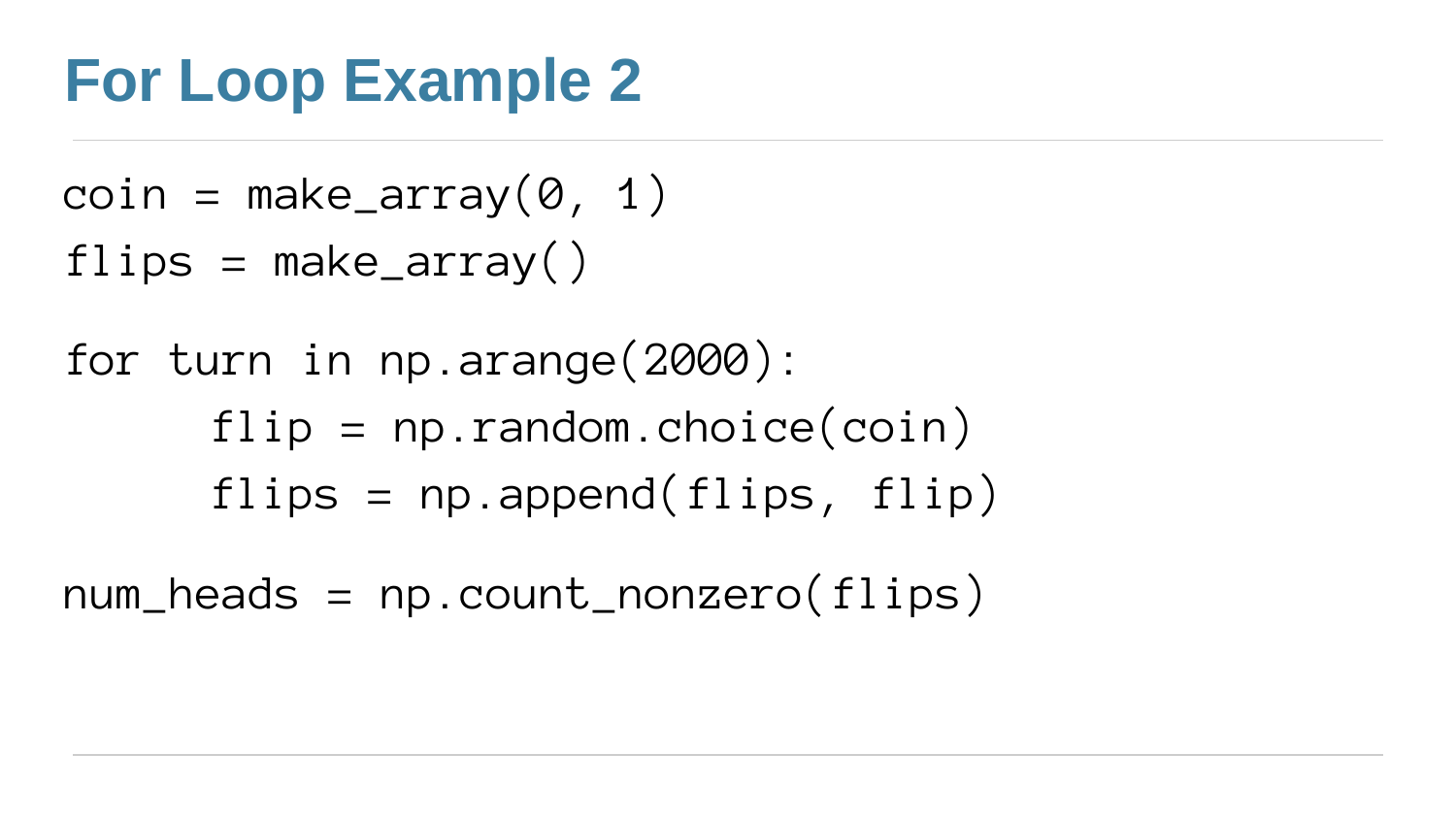

For Loop Example 2
coin = make_array(0, 1)
flips = make_array()
for turn in np.arange(2000):
	flip = np.random.choice(coin)
	flips = np.append(flips, flip)
num_heads = np.count_nonzero(flips)